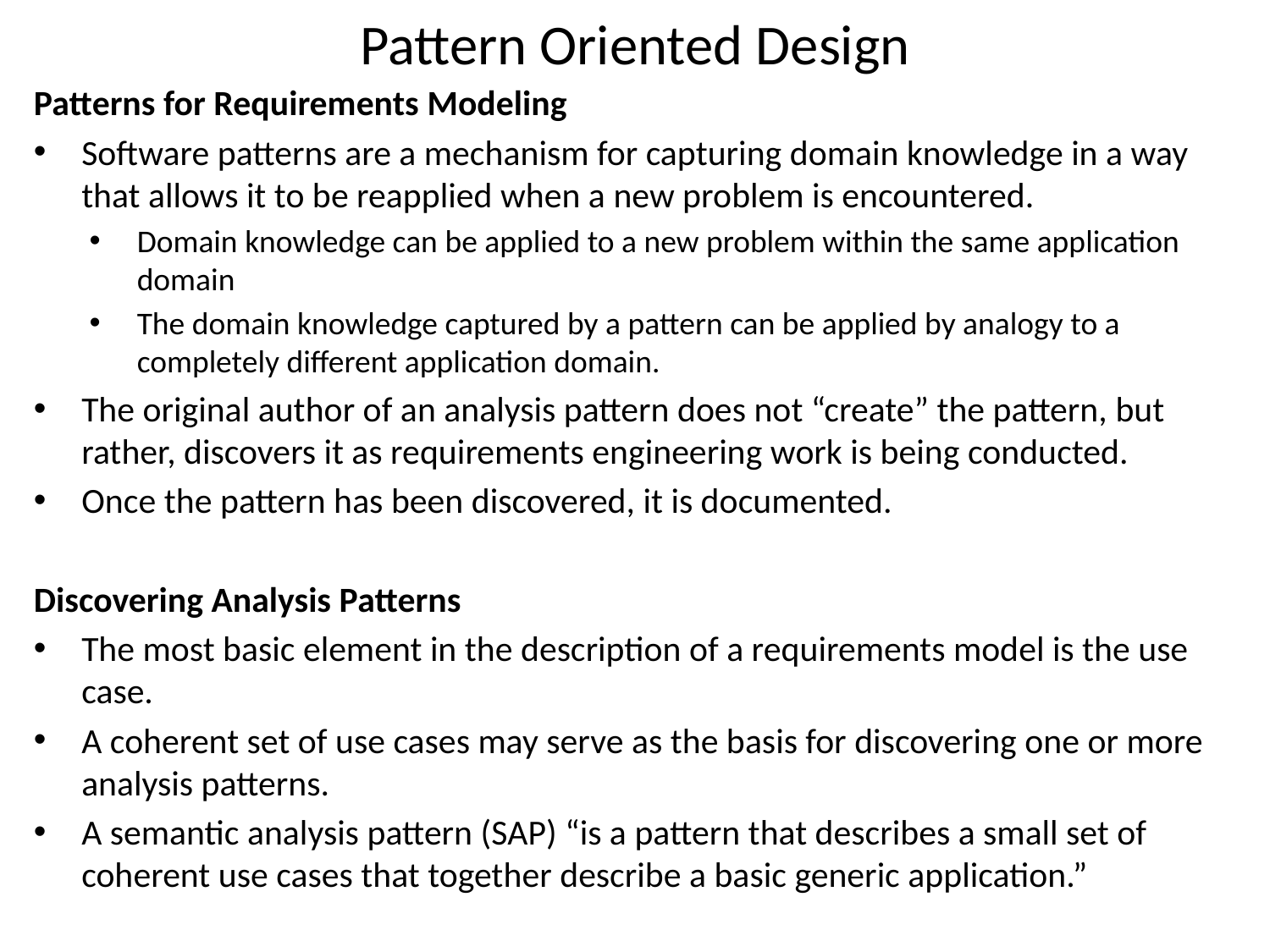

# Pattern Oriented Design
Patterns for Requirements Modeling
Software patterns are a mechanism for capturing domain knowledge in a way that allows it to be reapplied when a new problem is encountered.
Domain knowledge can be applied to a new problem within the same application domain
The domain knowledge captured by a pattern can be applied by analogy to a completely different application domain.
The original author of an analysis pattern does not “create” the pattern, but rather, discovers it as requirements engineering work is being conducted.
Once the pattern has been discovered, it is documented.

Discovering Analysis Patterns
The most basic element in the description of a requirements model is the use case.
A coherent set of use cases may serve as the basis for discovering one or more analysis patterns.
A semantic analysis pattern (SAP) “is a pattern that describes a small set of coherent use cases that together describe a basic generic application.”